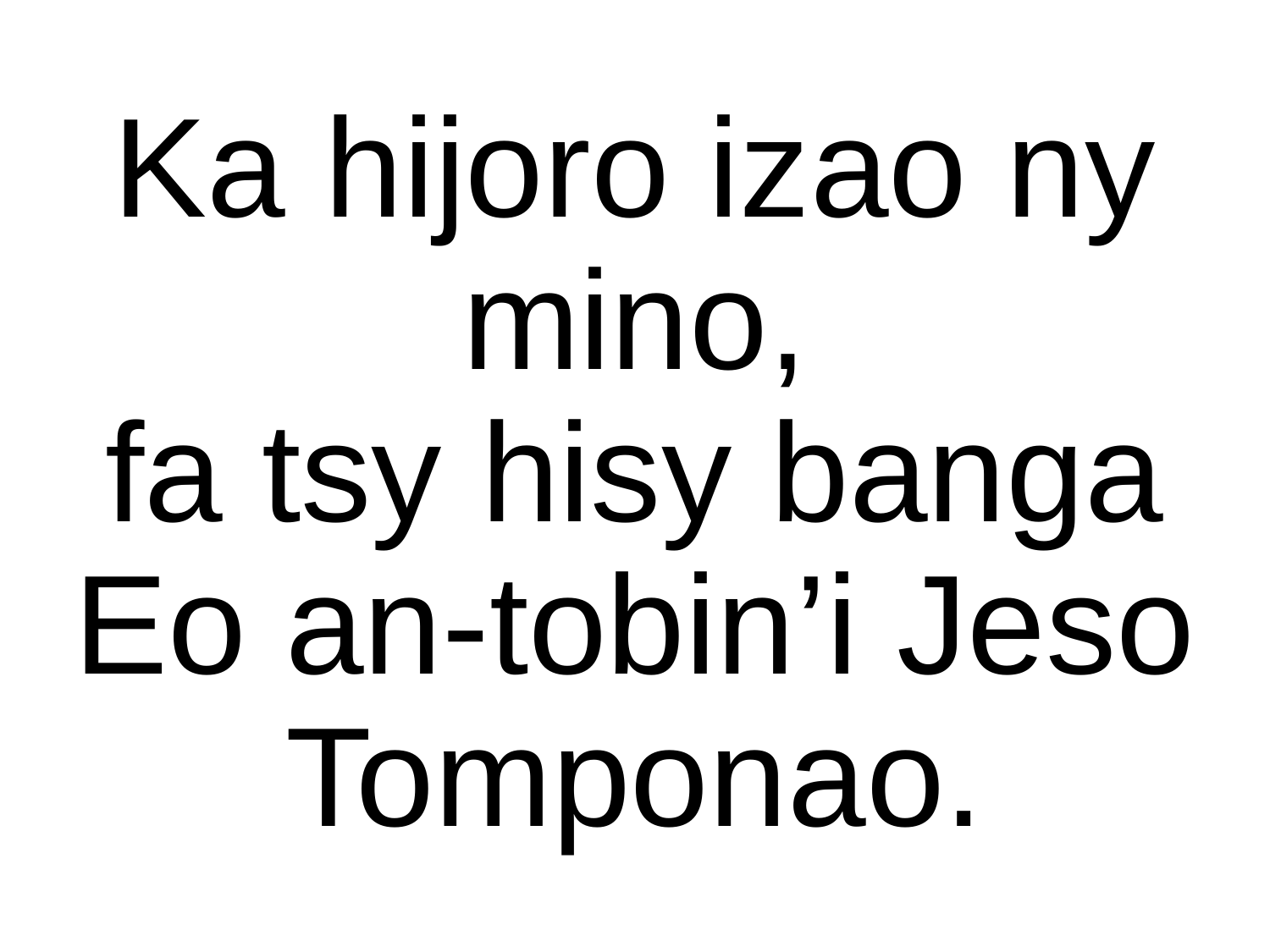

Ka hijoro izao ny mino,
fa tsy hisy banga
Eo an-tobin’i Jeso Tomponao.